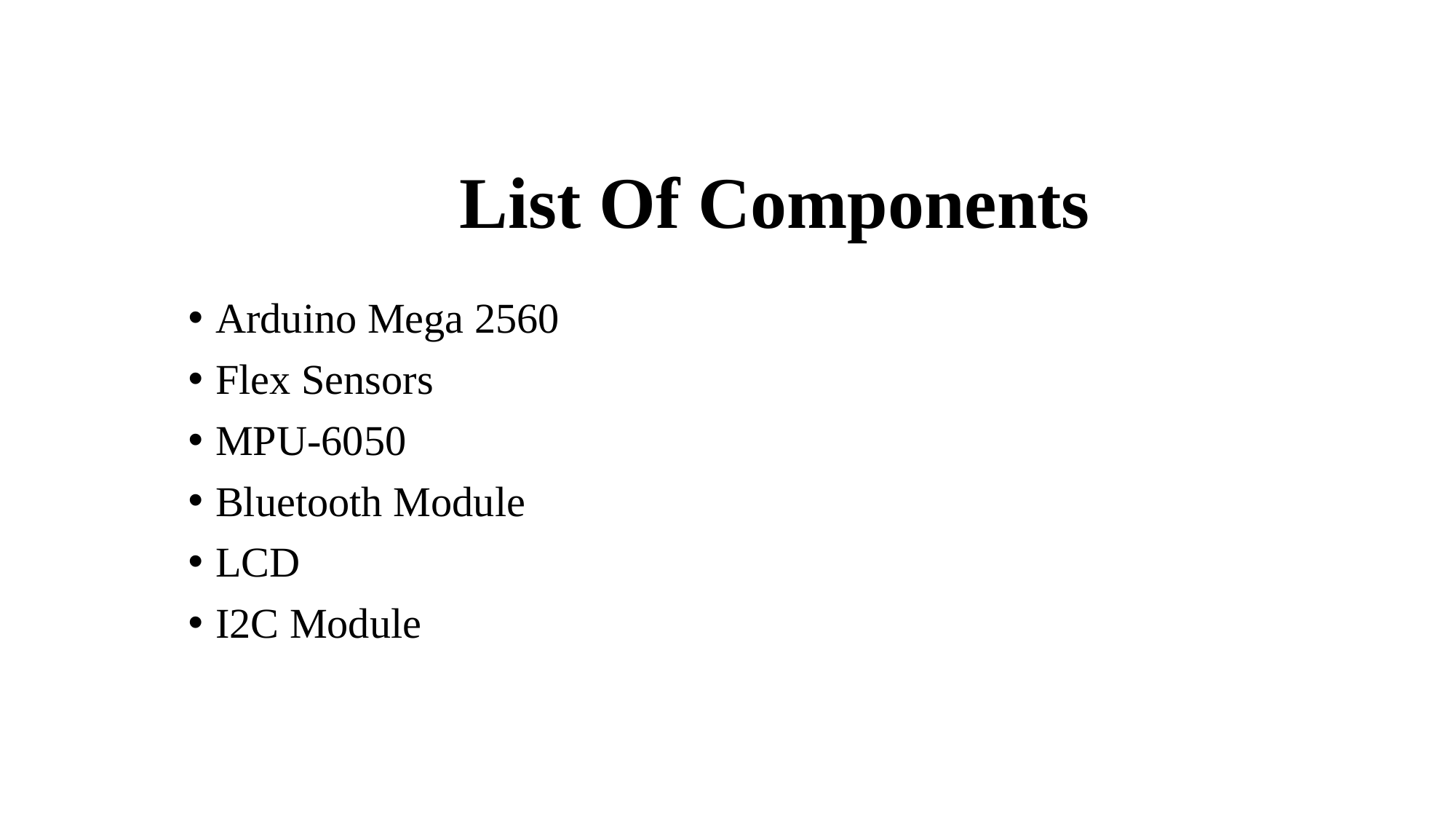

# List Of Components
Arduino Mega 2560
Flex Sensors
MPU-6050
Bluetooth Module
LCD
I2C Module